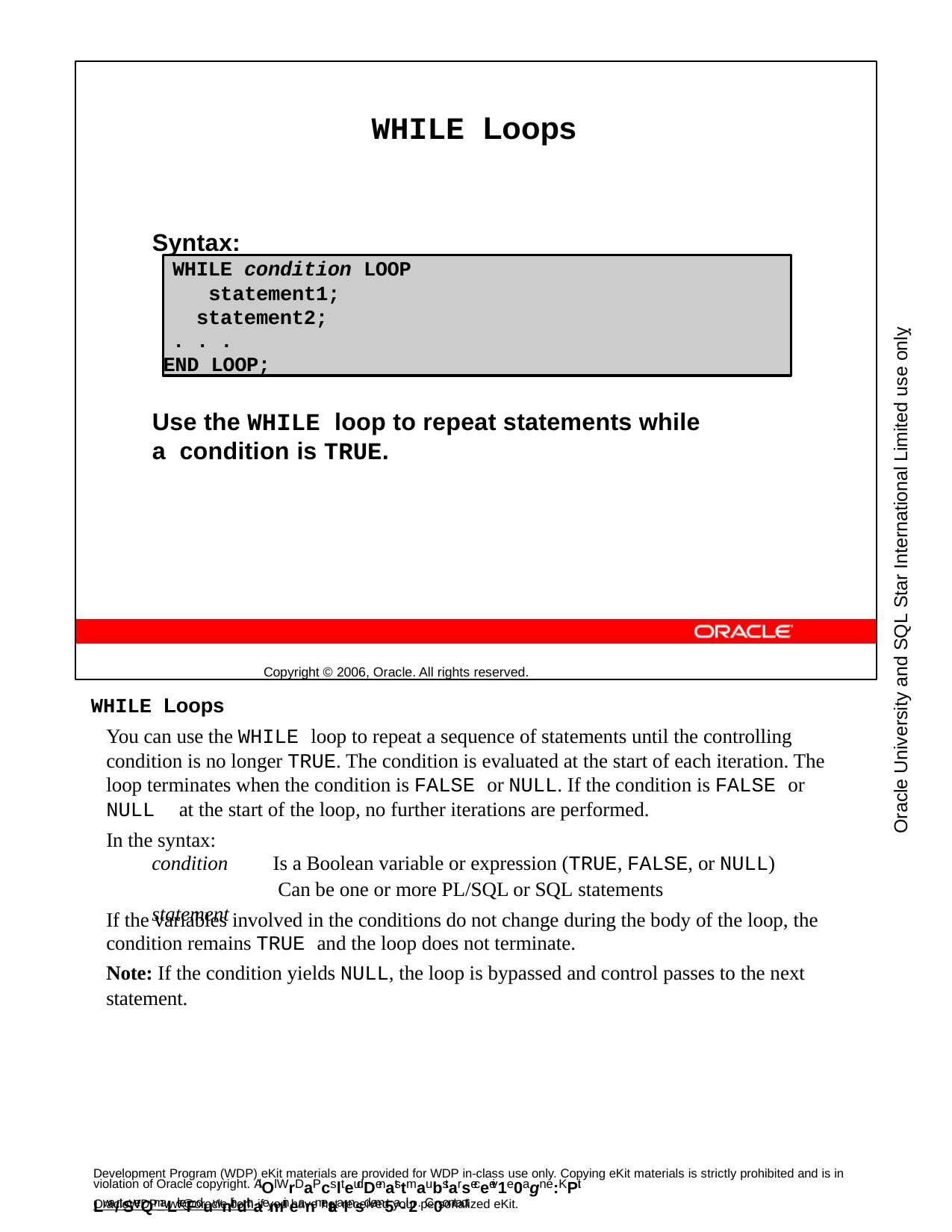

WHILE Loops

Syntax:

Use the WHILE loop to repeat statements while a  condition is TRUE.

Copyright © 2006, Oracle. All rights reserved.
WHILE condition LOOP  statement1;  statement2;
. . .
END LOOP;
Oracle University and SQL Star International Limited use onlyฺ

WHILE Loops
You can use the WHILE loop to repeat a sequence of statements until the controlling  condition is no longer TRUE. The condition is evaluated at the start of each iteration. The  loop terminates when the condition is FALSE or NULL. If the condition is FALSE or NULL  at the start of the loop, no further iterations are performed.
In the syntax:
condition  statement
Is a Boolean variable or expression (TRUE, FALSE, or NULL)  Can be one or more PL/SQL or SQL statements
If the variables involved in the conditions do not change during the body of the loop, the  condition remains TRUE and the loop does not terminate.
Note: If the condition yields NULL, the loop is bypassed and control passes to the next  statement.
Development Program (WDP) eKit materials are provided for WDP in-class use only. Copying eKit materials is strictly prohibited and is in
violation of Oracle copyright. AlOl WrDaPcslteudDenatstmaubstarseceeiv1e0agn e:KPit Lwa/tSerQmaLrkeFduwnithdthaemir neanmetaalnsd em5a-il2. C0ontact
OracleWDP_ww@oracle.com if you have not received your personalized eKit.